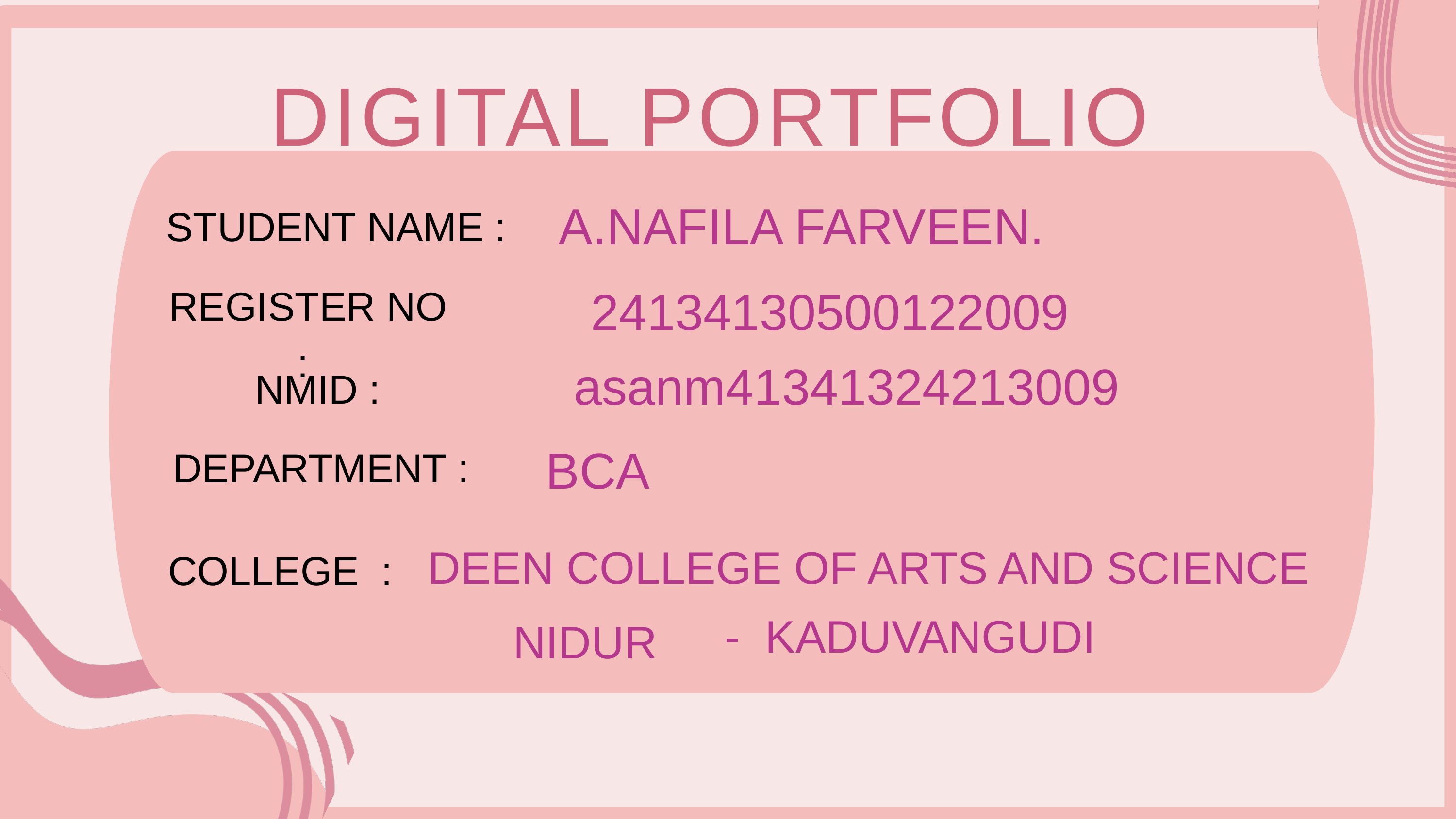

DIGITAL PORTFOLIO

A.NAFILA FARVEEN.
STUDENT NAME :
24134130500122009
REGISTER NO :
asanm41341324213009
NMID :
BCA
DEPARTMENT :
DEEN COLLEGE OF ARTS AND SCIENCE
COLLEGE  :
-  KADUVANGUDI
NIDUR